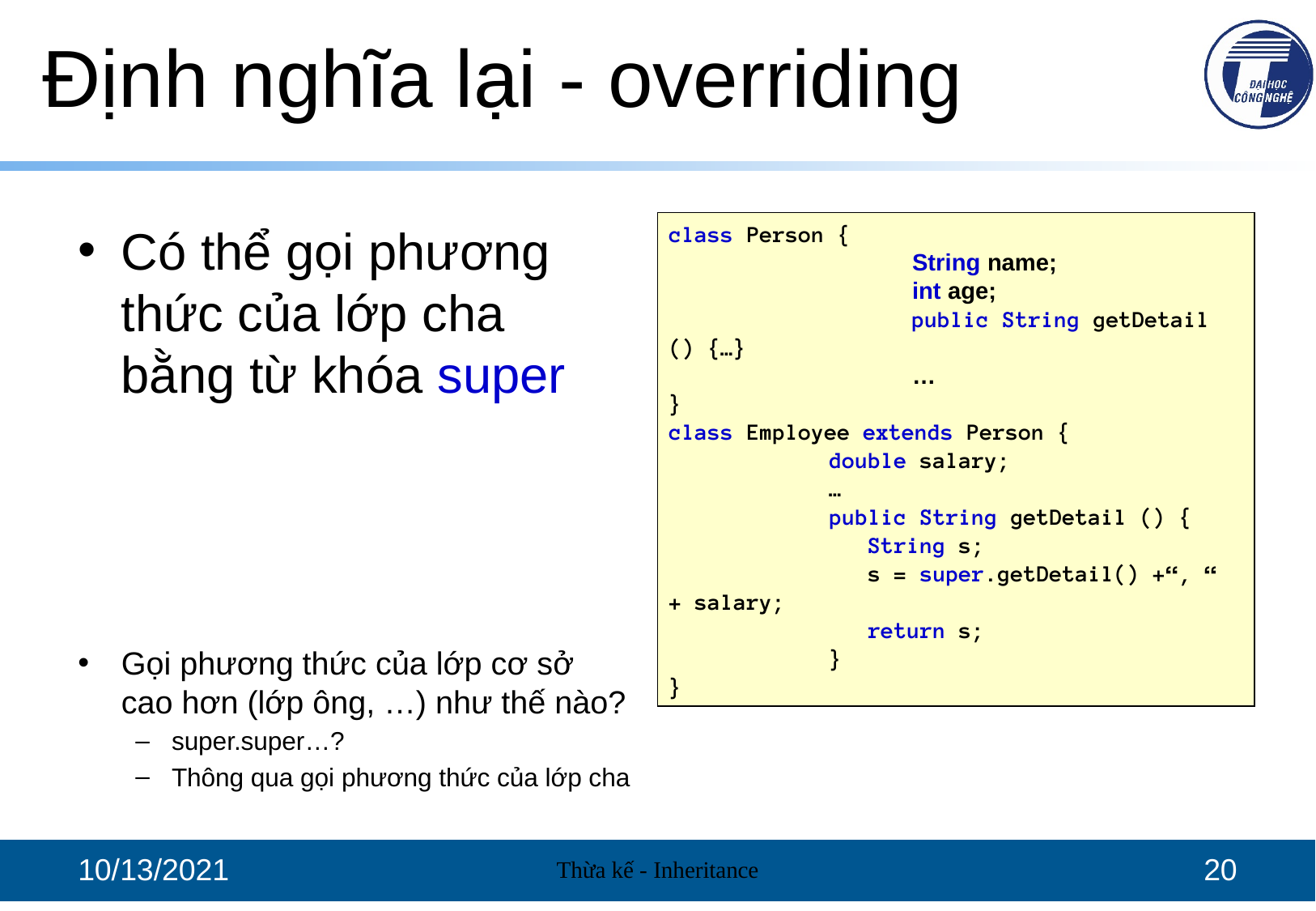

# Định nghĩa lại - overriding
class Person {
		String name;
		int age;
	 	public String getDetail () {…}
	 	…
}
class Employee extends Person {
	   double salary;
	   …
	   public String getDetail () {
	      String s;
	      s = super.getDetail() +“, “ + salary;
	      return s;
	   }
}
Có thể gọi phương thức của lớp cha  bằng từ khóa super

Gọi phương thức của lớp cơ sở cao hơn (lớp ông, …) như thế nào?
super.super…?
Thông qua gọi phương thức của lớp cha

10/13/2021
Thừa kế - Inheritance
20